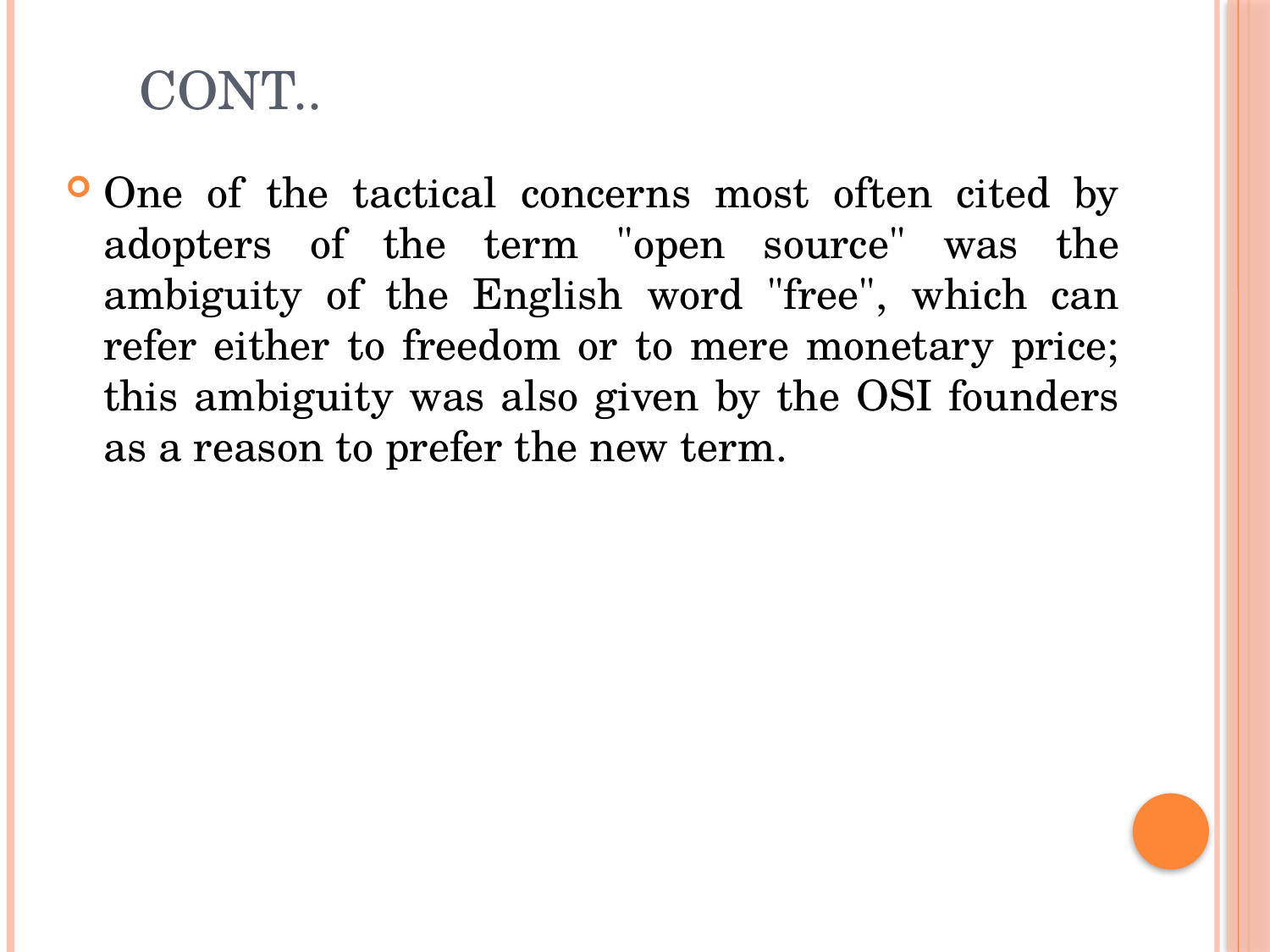

# Cont..
One of the tactical concerns most often cited by adopters of the term "open source" was the ambiguity of the English word "free", which can refer either to freedom or to mere monetary price; this ambiguity was also given by the OSI founders as a reason to prefer the new term.